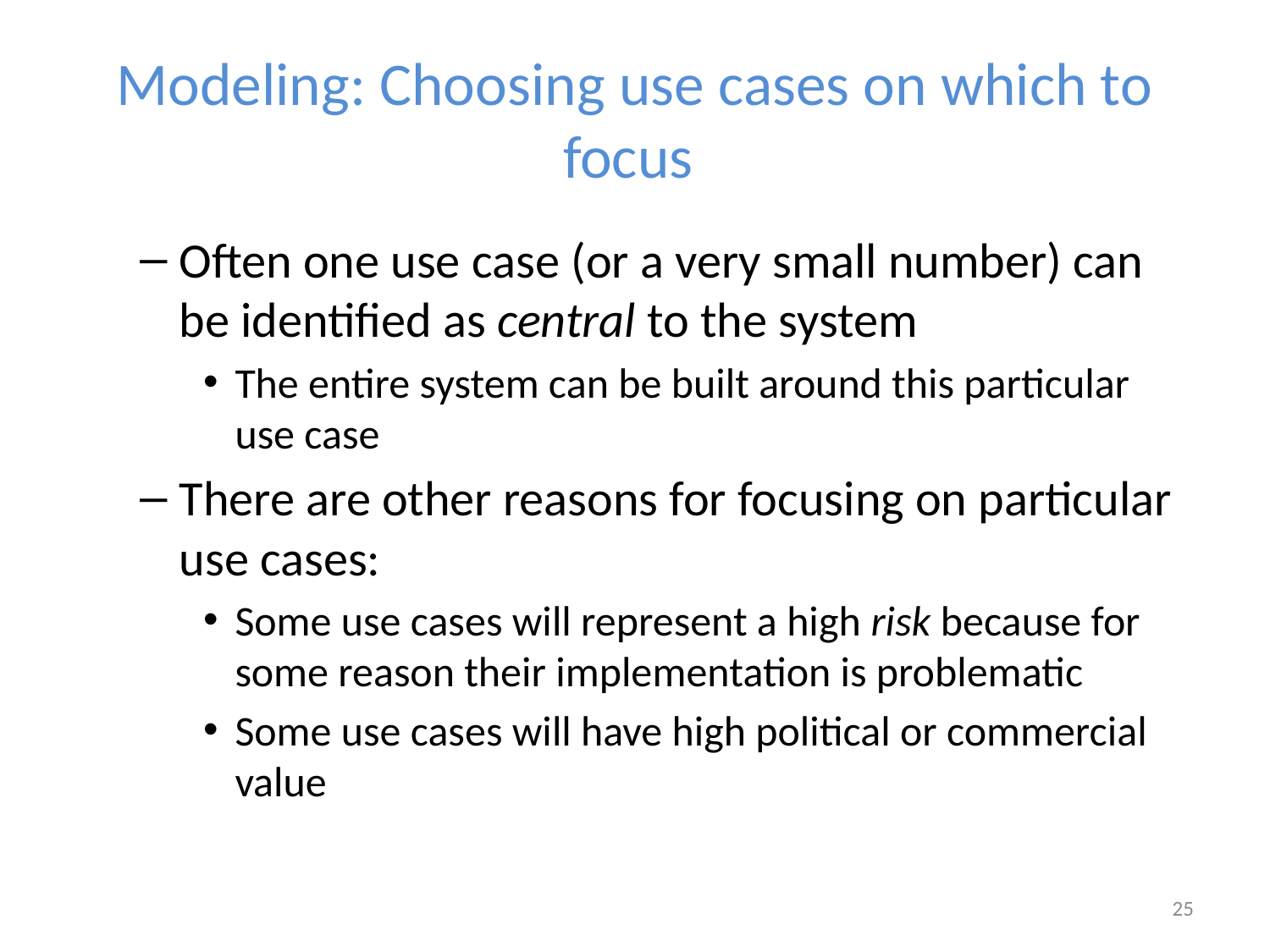

# Modeling: Choosing use cases on which to focus
Often one use case (or a very small number) can be identified as central to the system
The entire system can be built around this particular use case
There are other reasons for focusing on particular use cases:
Some use cases will represent a high risk because for some reason their implementation is problematic
Some use cases will have high political or commercial value

25